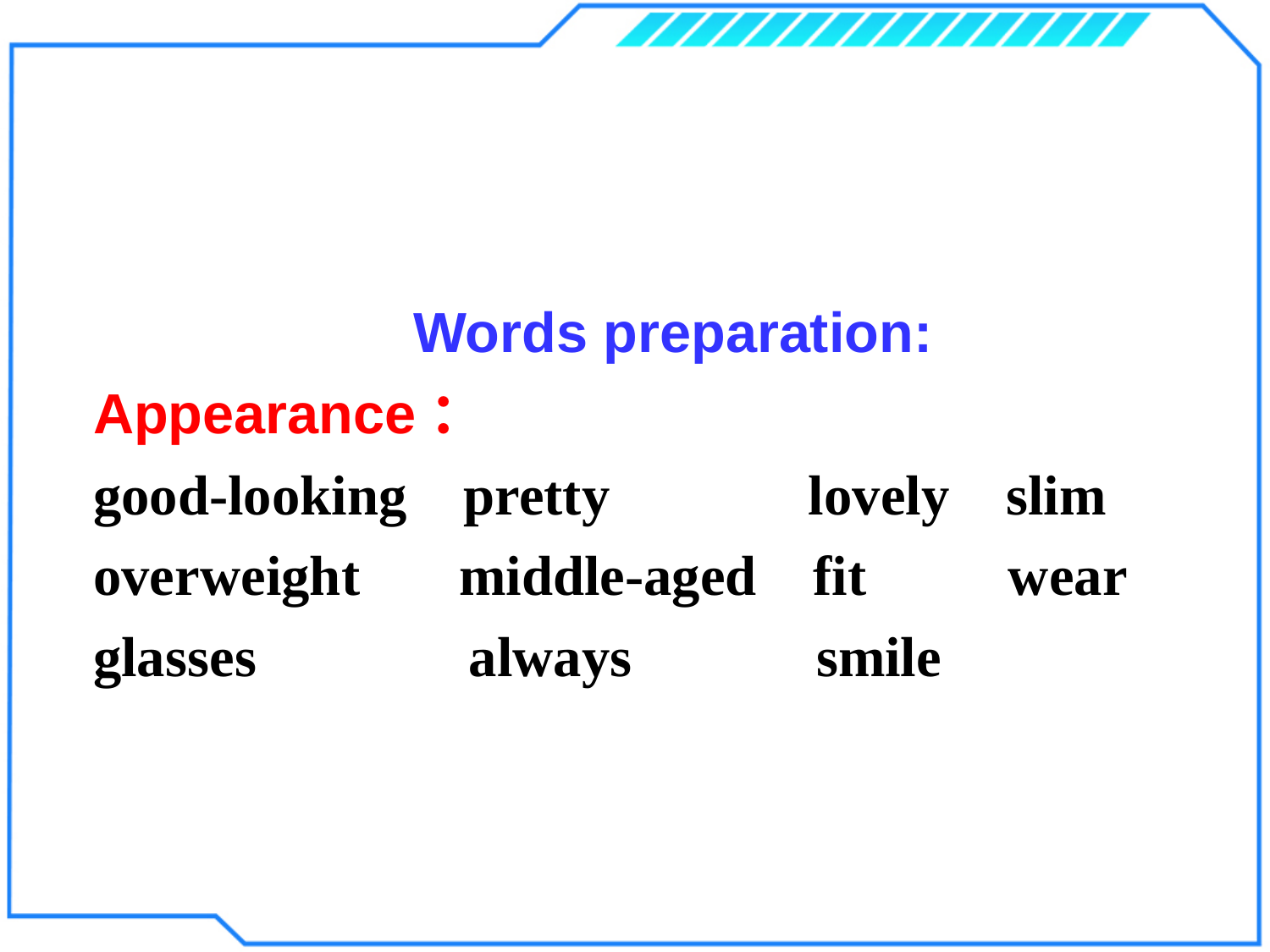

Words preparation:
Appearance：
good-looking    pretty              lovely    slim overweight       middle-aged    fit          wear
glasses               always             smile